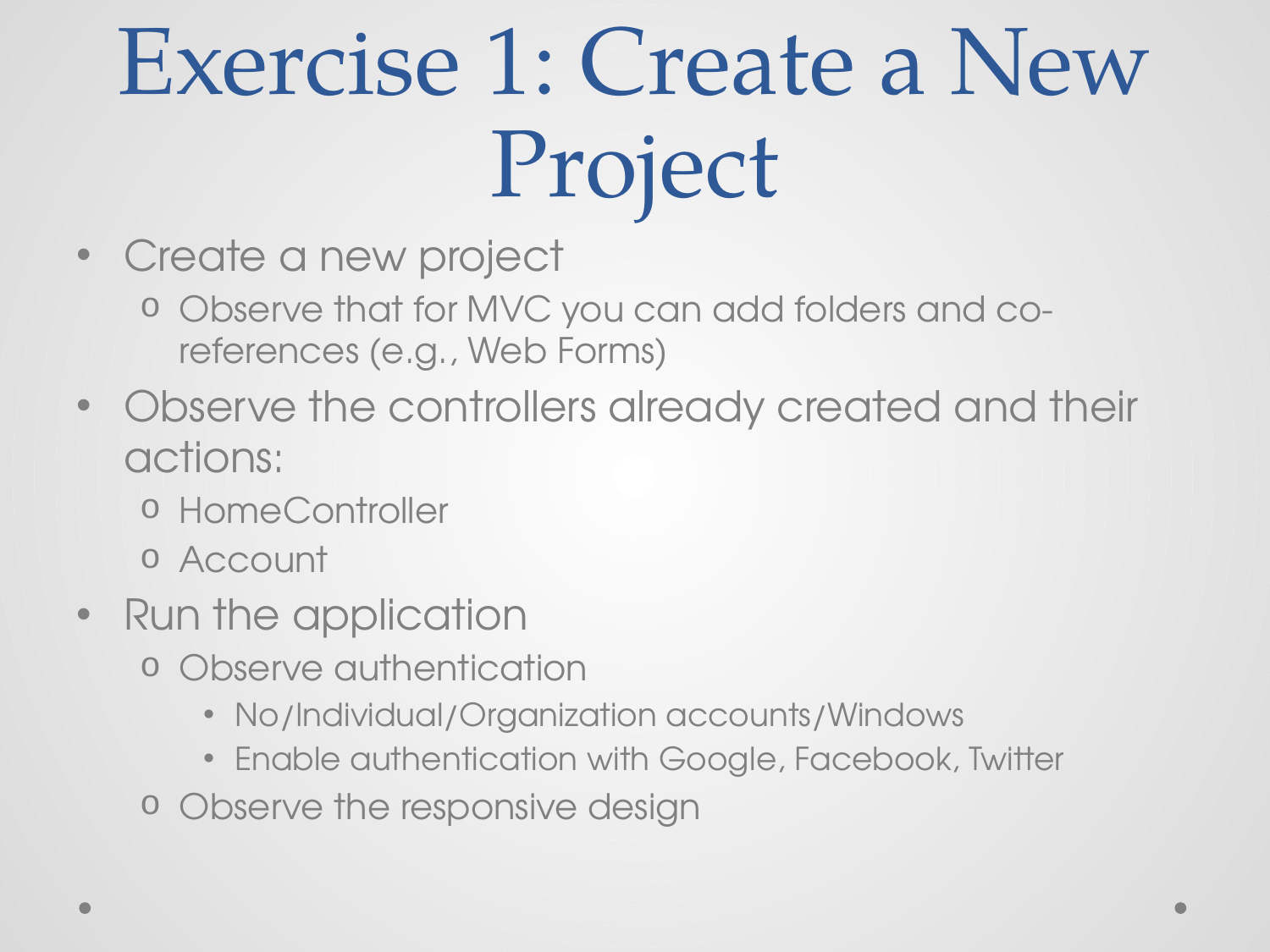

# Exercise 1: Create a New Project
Create a new project
Observe that for MVC you can add folders and co-references (e.g., Web Forms)
Observe the controllers already created and their actions:
HomeController
Account
Run the application
Observe authentication
No/Individual/Organization accounts/Windows
Enable authentication with Google, Facebook, Twitter
Observe the responsive design